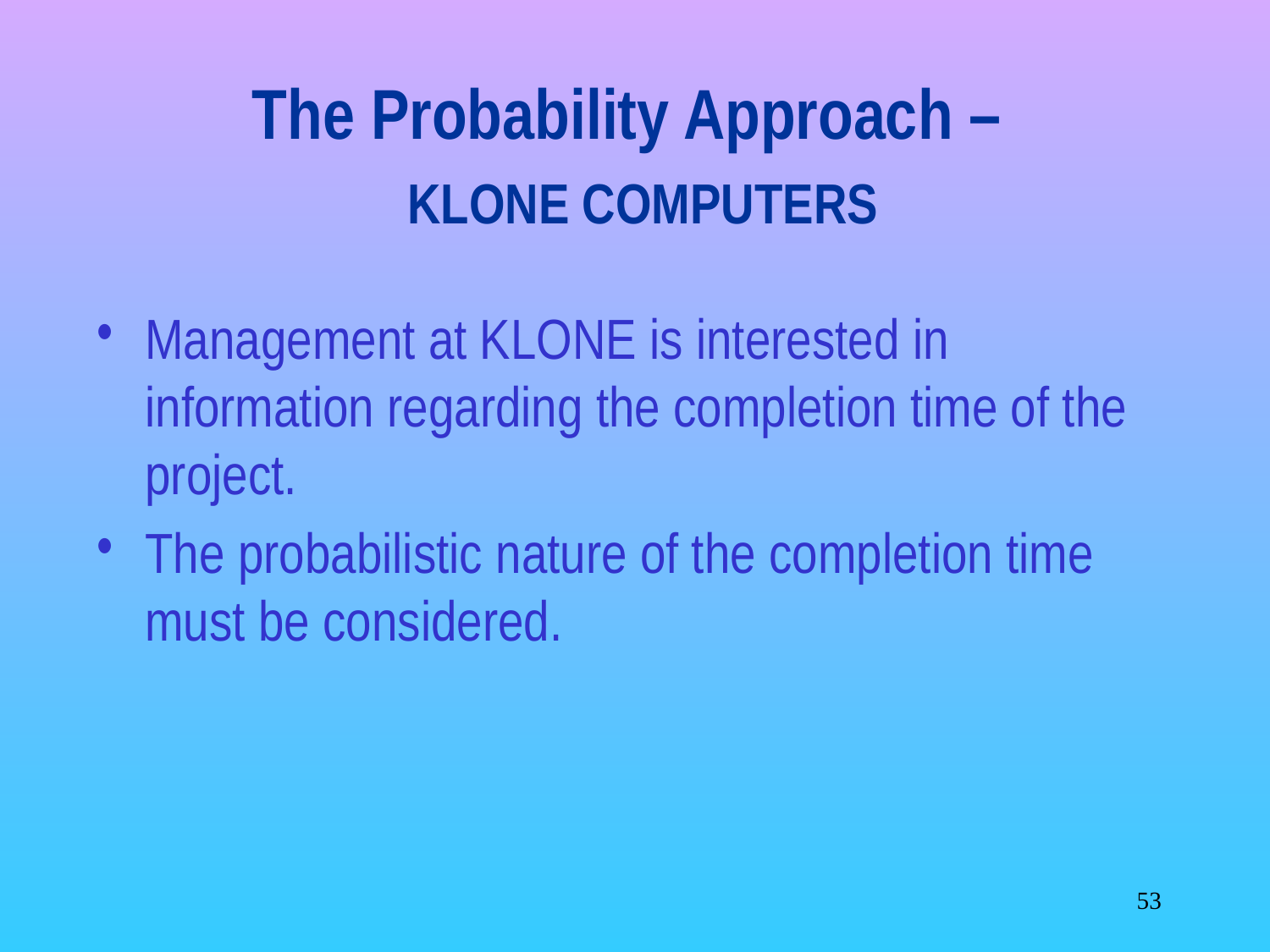

# The Probability Approach – KLONE COMPUTERS
Management at KLONE is interested in information regarding the completion time of the project.
The probabilistic nature of the completion time must be considered.
53